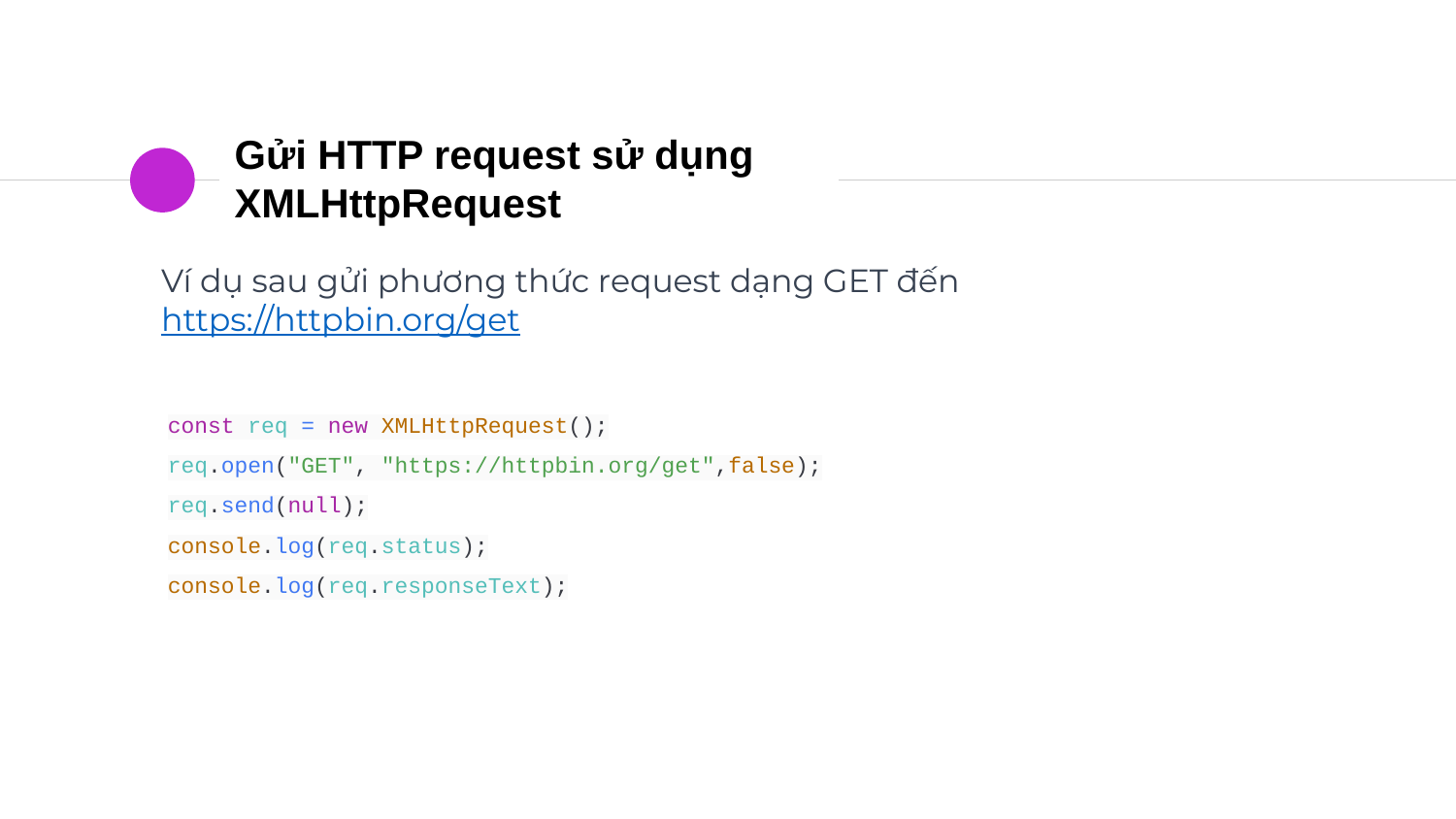

# Gửi HTTP request sử dụng XMLHttpRequest
Ví dụ sau gửi phương thức request dạng GET đến
https://httpbin.org/get

const req = new XMLHttpRequest();
req.open("GET", "https://httpbin.org/get",false);
req.send(null);
console.log(req.status);
console.log(req.responseText);